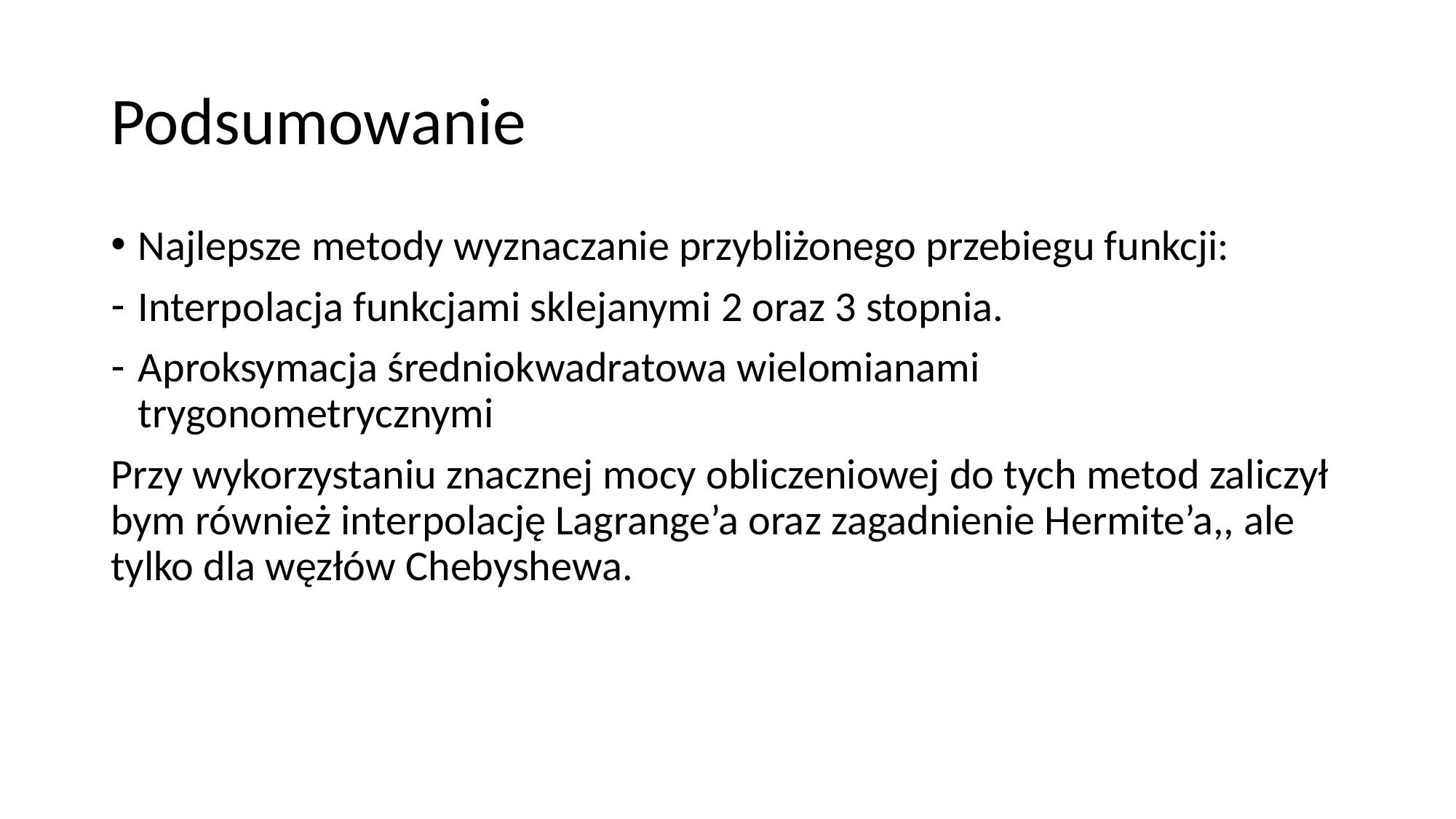

# Podsumowanie
Najlepsze metody wyznaczanie przybliżonego przebiegu funkcji:
Interpolacja funkcjami sklejanymi 2 oraz 3 stopnia.
Aproksymacja średniokwadratowa wielomianami trygonometrycznymi
Przy wykorzystaniu znacznej mocy obliczeniowej do tych metod zaliczył bym również interpolację Lagrange’a oraz zagadnienie Hermite’a,, ale tylko dla węzłów Chebyshewa.